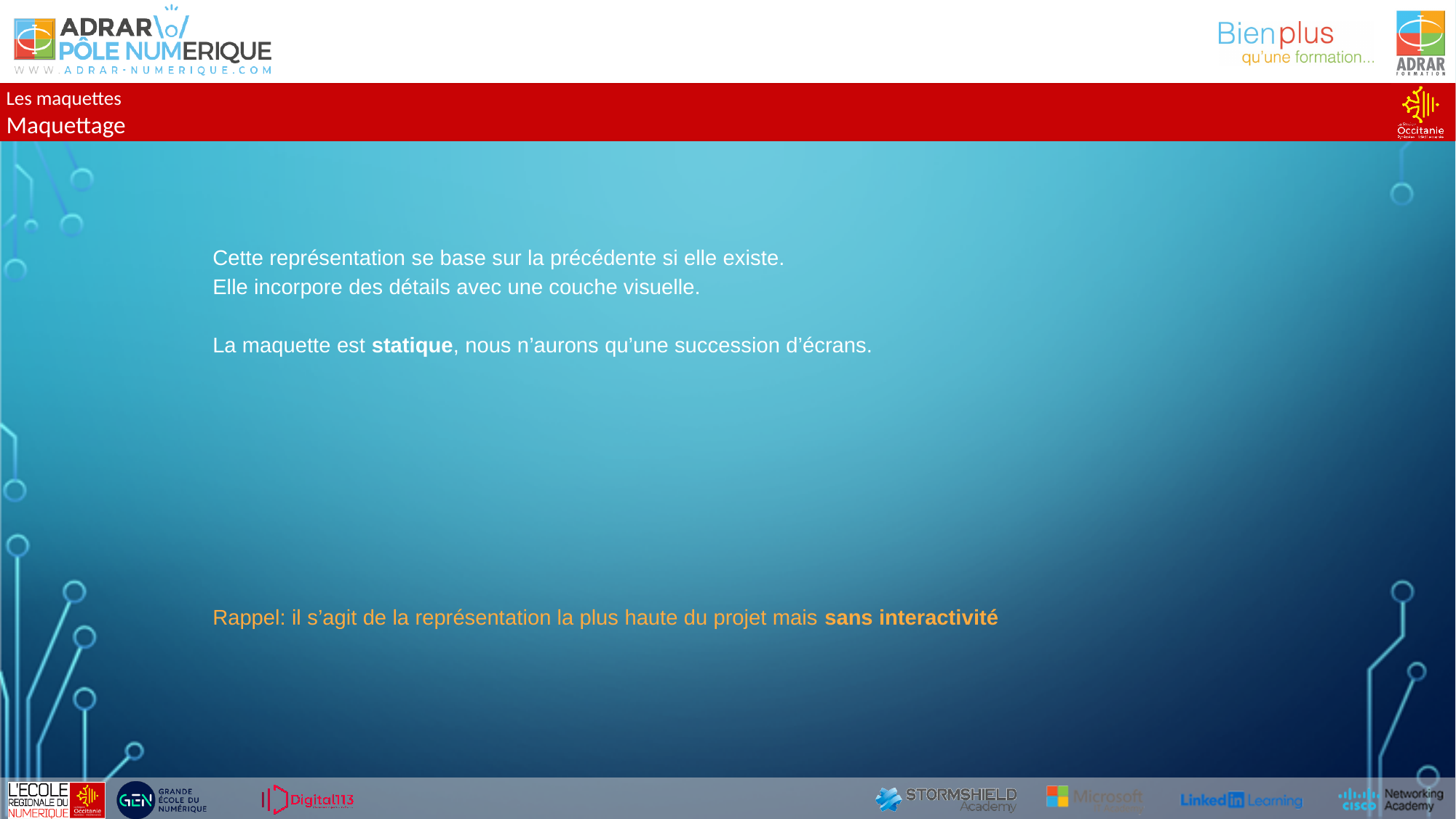

Les maquettes
Maquettage
Cette représentation se base sur la précédente si elle existe.
Elle incorpore des détails avec une couche visuelle.

La maquette est statique, nous n’aurons qu’une succession d’écrans.

Rappel: il s’agit de la représentation la plus haute du projet mais sans interactivité